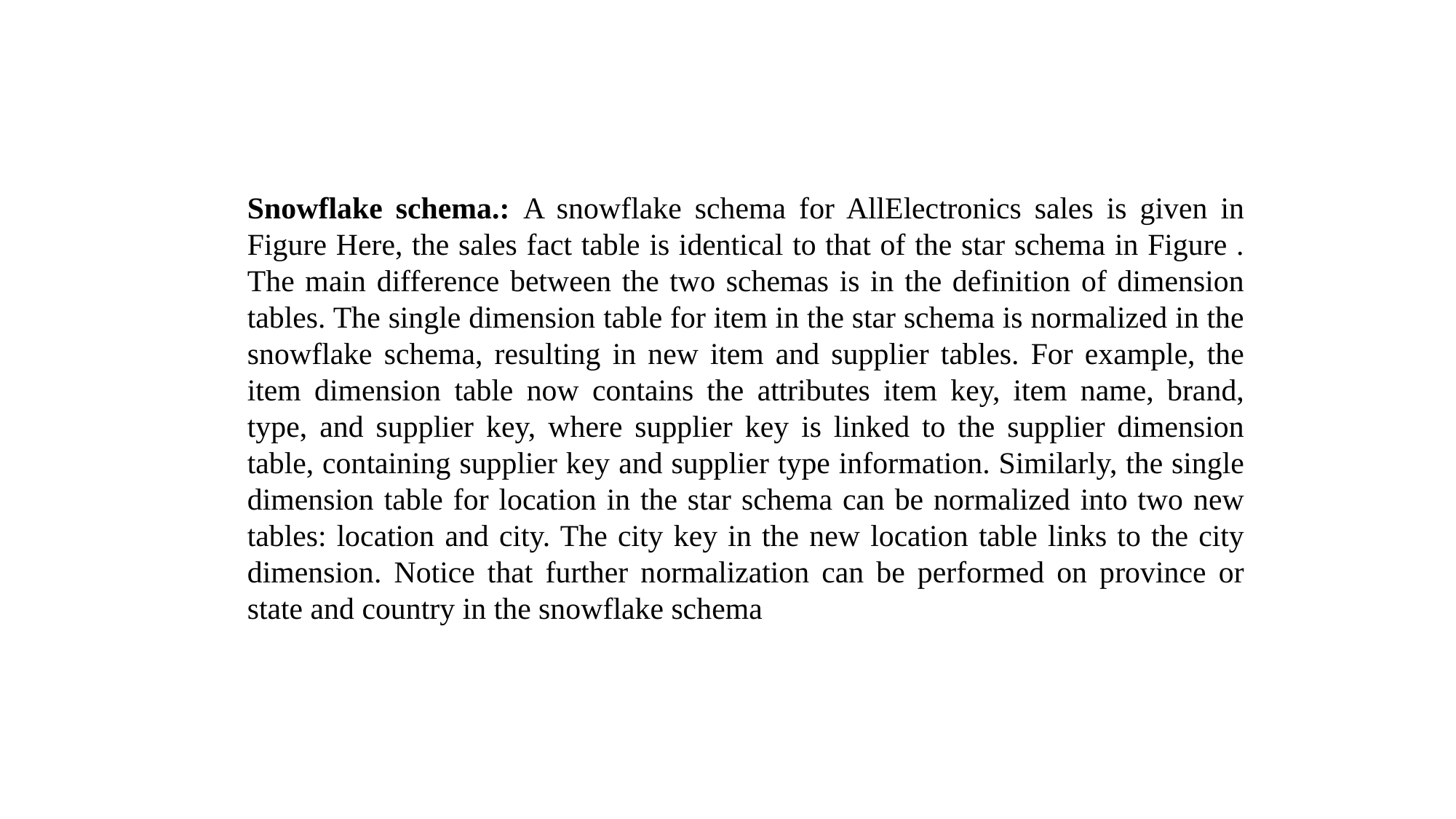

Snowflake schema.: A snowflake schema for AllElectronics sales is given in Figure Here, the sales fact table is identical to that of the star schema in Figure . The main difference between the two schemas is in the definition of dimension tables. The single dimension table for item in the star schema is normalized in the snowflake schema, resulting in new item and supplier tables. For example, the item dimension table now contains the attributes item key, item name, brand, type, and supplier key, where supplier key is linked to the supplier dimension table, containing supplier key and supplier type information. Similarly, the single dimension table for location in the star schema can be normalized into two new tables: location and city. The city key in the new location table links to the city dimension. Notice that further normalization can be performed on province or state and country in the snowflake schema